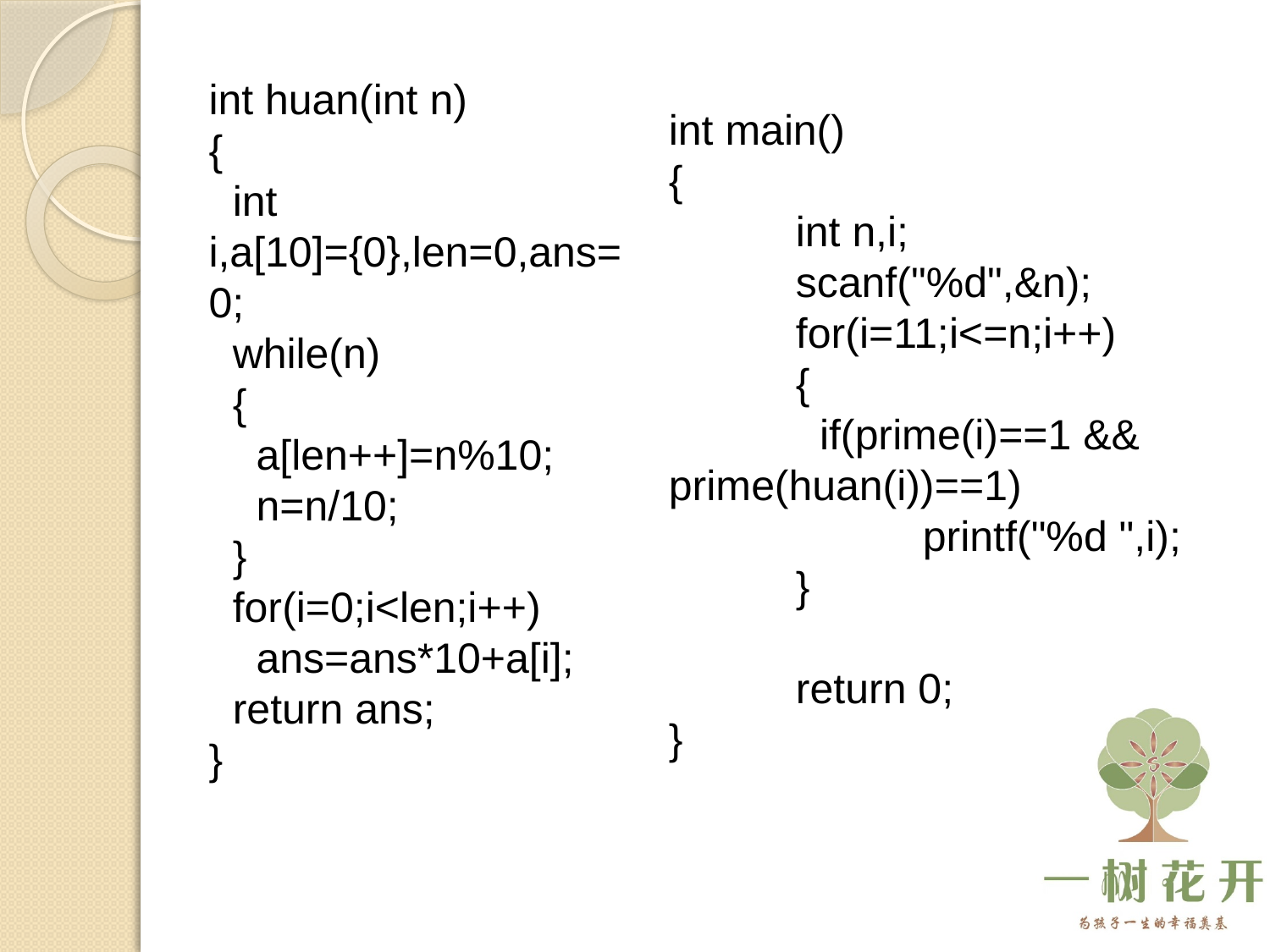

int main()
{
	int n,i;
	scanf("%d",&n);
	for(i=11;i<=n;i++)
	{
	  if(prime(i)==1 && prime(huan(i))==1)
		printf("%d ",i);
	}

	return 0;
}
int huan(int n)
{
  int i,a[10]={0},len=0,ans=0;
  while(n)
  {
    a[len++]=n%10;
    n=n/10;
  }
  for(i=0;i<len;i++)
    ans=ans*10+a[i];
  return ans;
}